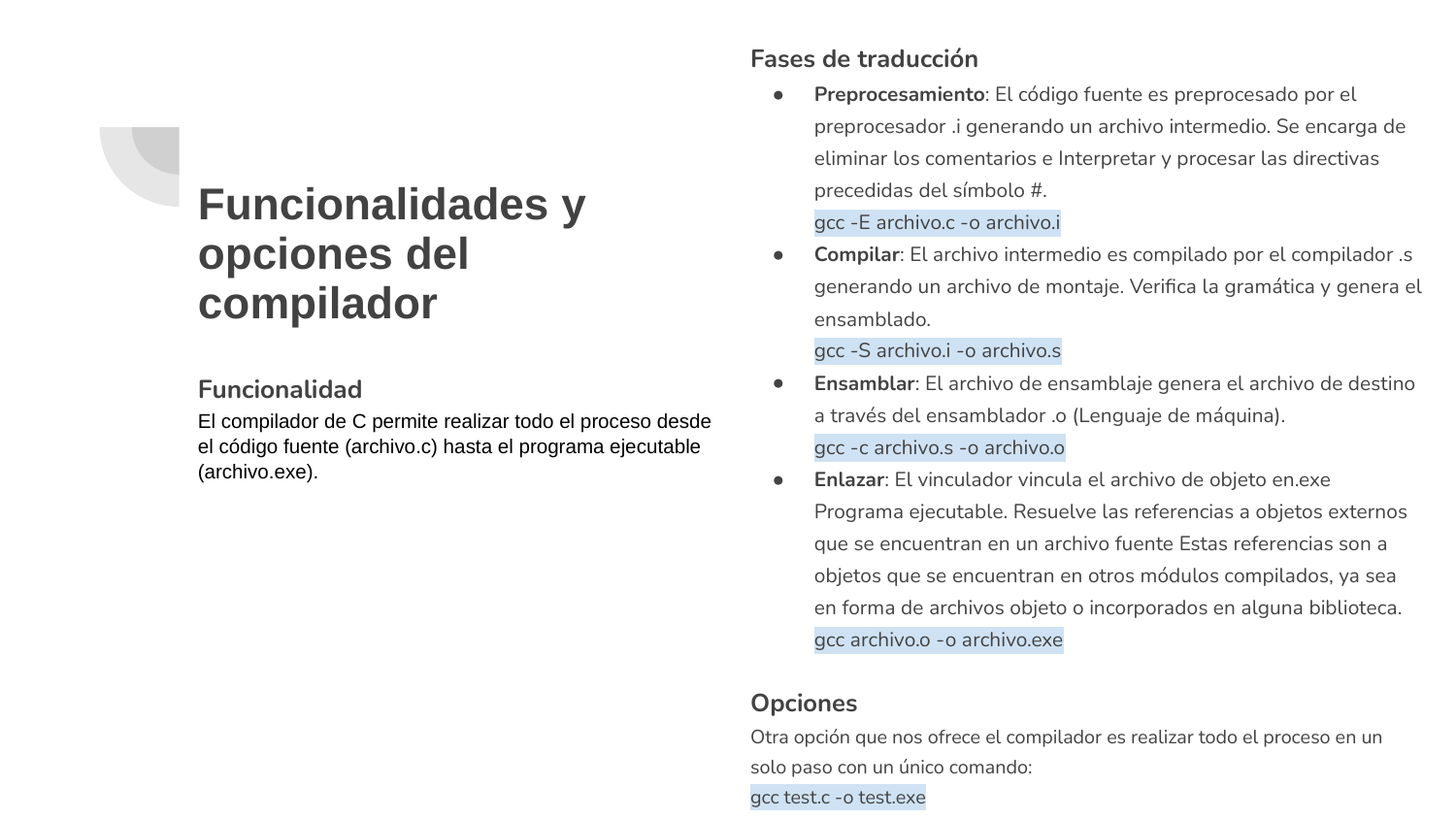

Fases de traducción
Preprocesamiento: El código fuente es preprocesado por el preprocesador .i generando un archivo intermedio. Se encarga de eliminar los comentarios e Interpretar y procesar las directivas precedidas del símbolo #.
gcc -E archivo.c -o archivo.i
Compilar: El archivo intermedio es compilado por el compilador .s generando un archivo de montaje. Verifica la gramática y genera el ensamblado.
gcc -S archivo.i -o archivo.s
Ensamblar: El archivo de ensamblaje genera el archivo de destino a través del ensamblador .o (Lenguaje de máquina).
gcc -c archivo.s -o archivo.o
Enlazar: El vinculador vincula el archivo de objeto en.exe Programa ejecutable. Resuelve las referencias a objetos externos que se encuentran en un archivo fuente Estas referencias son a objetos que se encuentran en otros módulos compilados, ya sea en forma de archivos objeto o incorporados en alguna biblioteca.
gcc archivo.o -o archivo.exe

Opciones
Otra opción que nos ofrece el compilador es realizar todo el proceso en un solo paso con un único comando:
gcc test.c -o test.exe
# Funcionalidades y opciones del compilador
Funcionalidad
El compilador de C permite realizar todo el proceso desde el código fuente (archivo.c) hasta el programa ejecutable (archivo.exe).